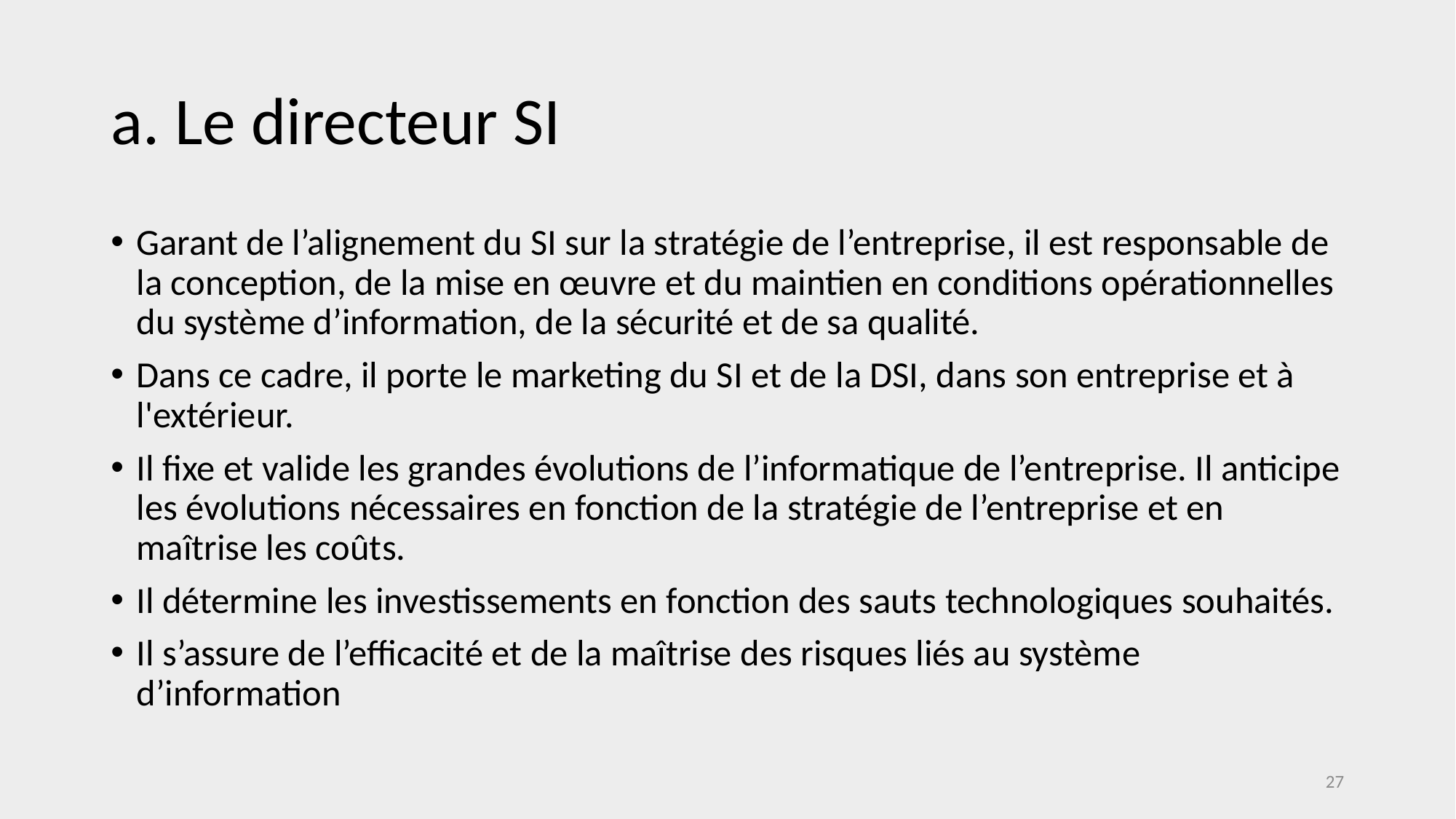

# a. Le directeur SI
Garant de l’alignement du SI sur la stratégie de l’entreprise, il est responsable de la conception, de la mise en œuvre et du maintien en conditions opérationnelles du système d’information, de la sécurité et de sa qualité.
Dans ce cadre, il porte le marketing du SI et de la DSI, dans son entreprise et à l'extérieur.
Il fixe et valide les grandes évolutions de l’informatique de l’entreprise. Il anticipe les évolutions nécessaires en fonction de la stratégie de l’entreprise et en maîtrise les coûts.
Il détermine les investissements en fonction des sauts technologiques souhaités.
Il s’assure de l’efficacité et de la maîtrise des risques liés au système d’information

27